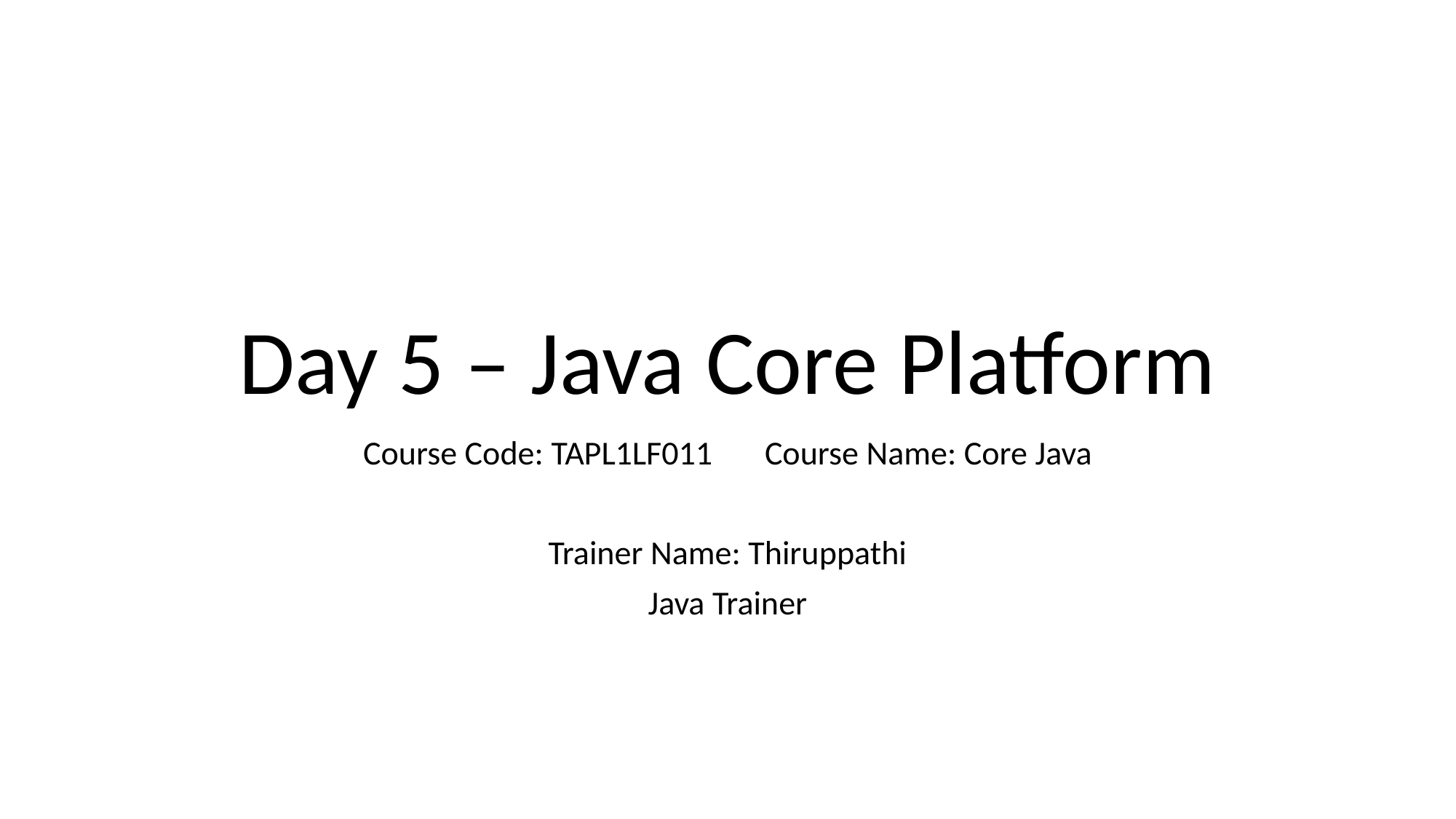

# Day 5 – Java Core Platform
Course Code: TAPL1LF011			Course Name: Core Java

Trainer Name: Thiruppathi
Java Trainer